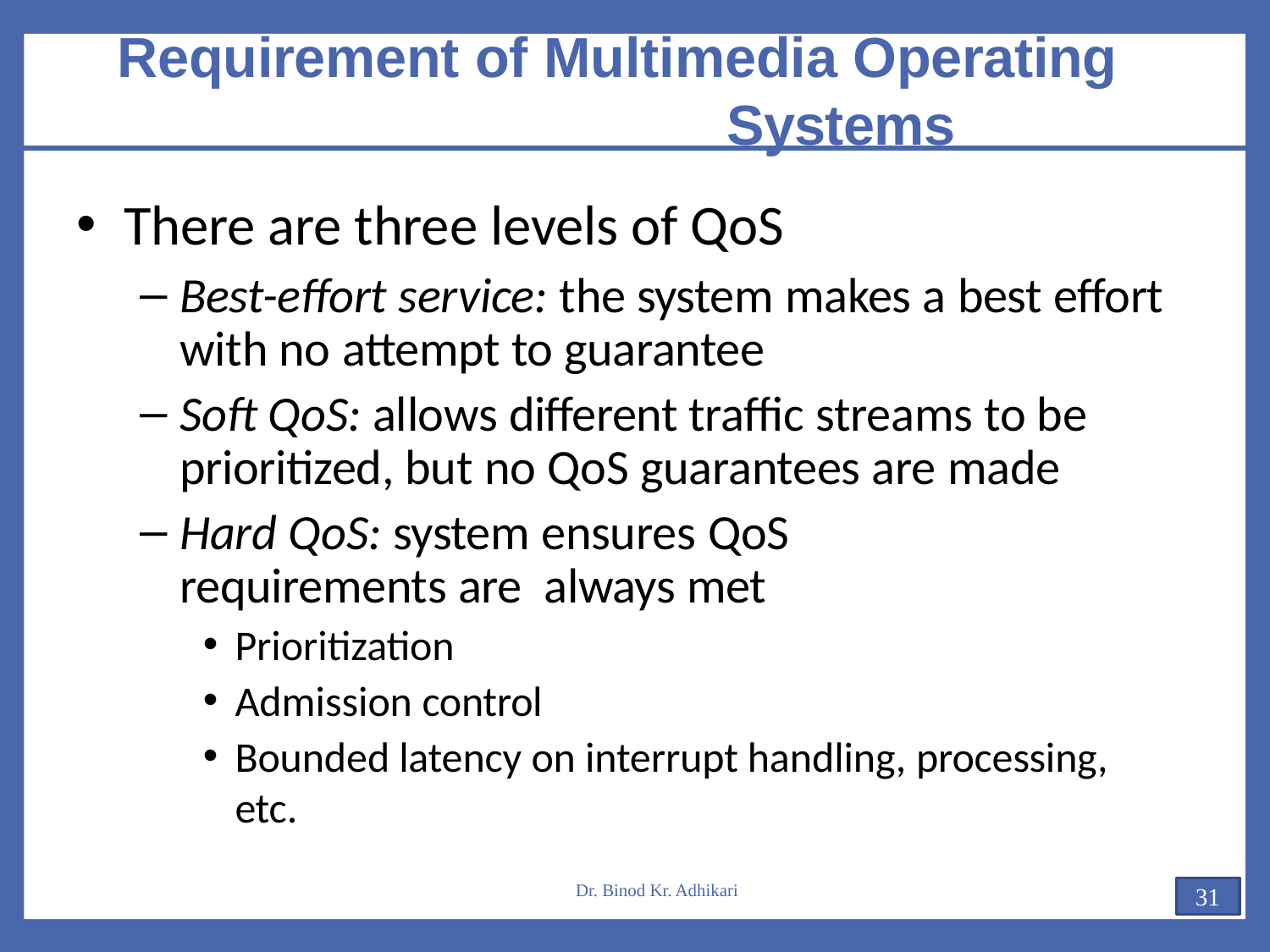

# Requirement of Multimedia Operating  Systems
There are three levels of QoS
Best-effort service: the system makes a best effort  with no attempt to guarantee
Soft QoS: allows different traffic streams to be  prioritized, but no QoS guarantees are made
Hard QoS: system ensures QoS	requirements are  always met
Prioritization
Admission control
Bounded latency on interrupt handling, processing, etc.
Dr. Binod Kr. Adhikari